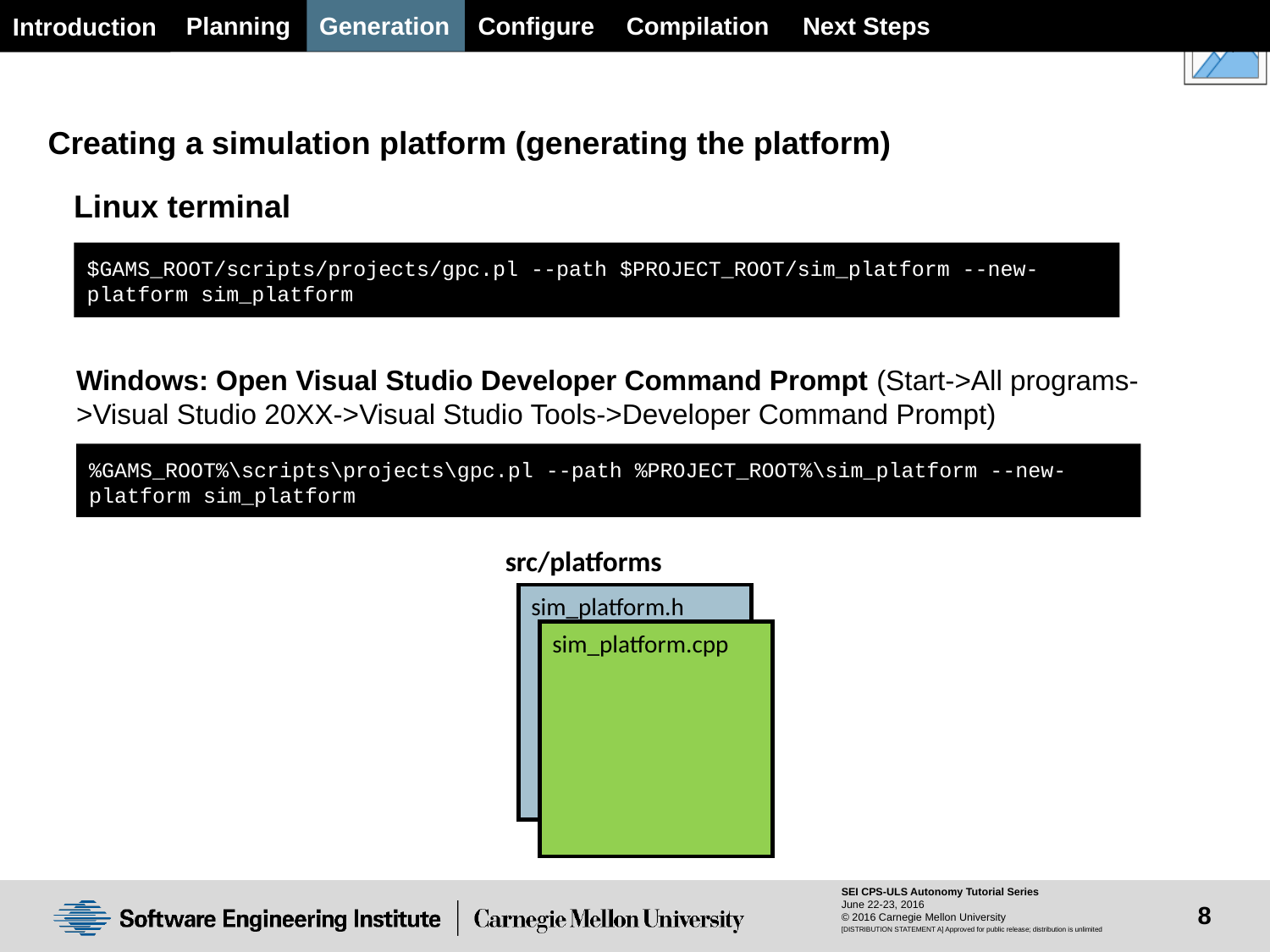

Planning
Generation
Configure
Next Steps
Compilation
Introduction

Creating a simulation platform (generating the platform)
Linux terminal
$GAMS_ROOT/scripts/projects/gpc.pl --path $PROJECT_ROOT/sim_platform --new-platform sim_platform
Windows: Open Visual Studio Developer Command Prompt (Start->All programs->Visual Studio 20XX->Visual Studio Tools->Developer Command Prompt)
%GAMS_ROOT%\scripts\projects\gpc.pl --path %PROJECT_ROOT%\sim_platform --new-platform sim_platform
src/platforms
sim_platform.h
sim_platform.cpp